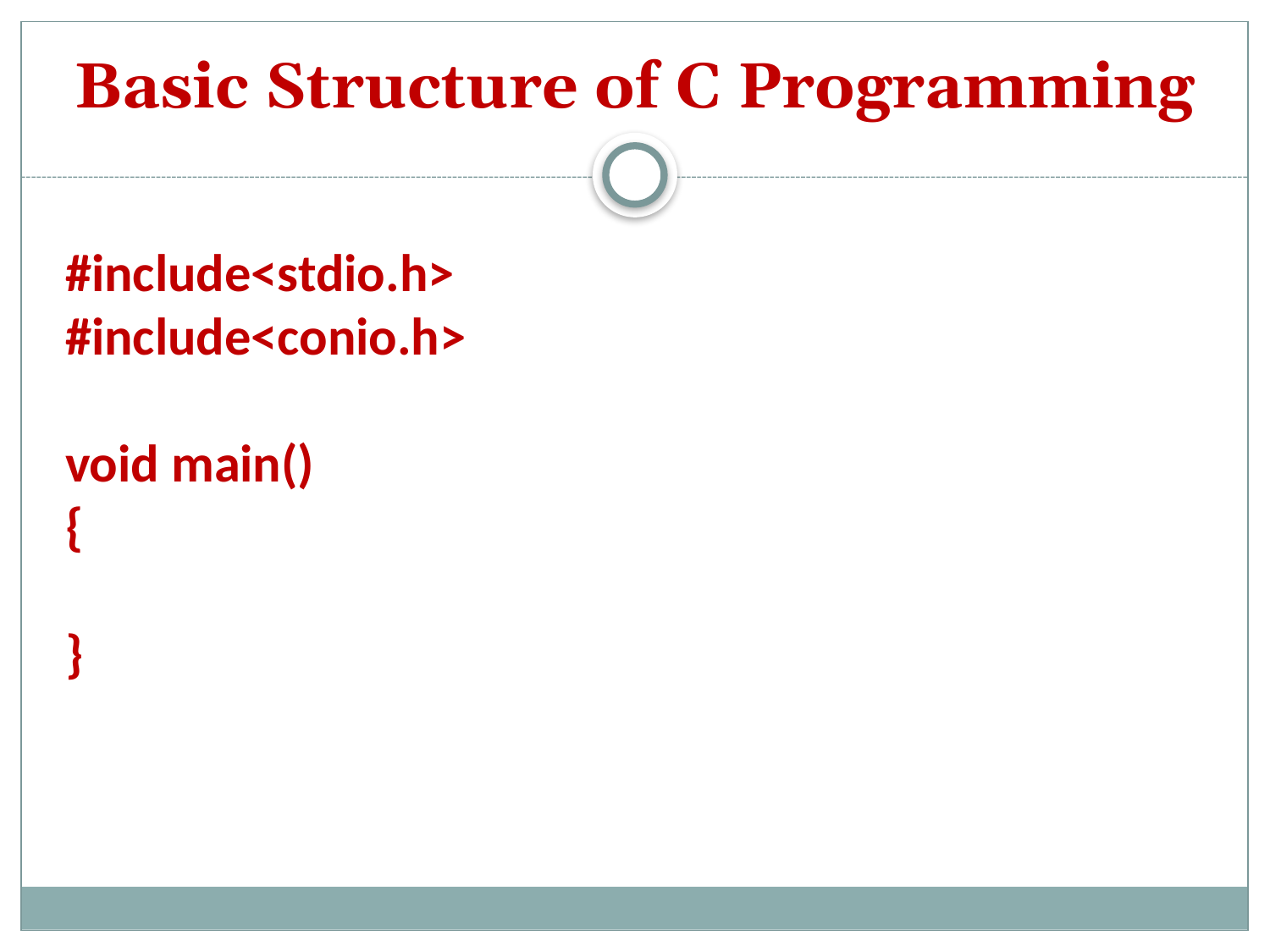

# Basic Structure of C Programming
#include<stdio.h>
#include<conio.h>

void main()
{

}